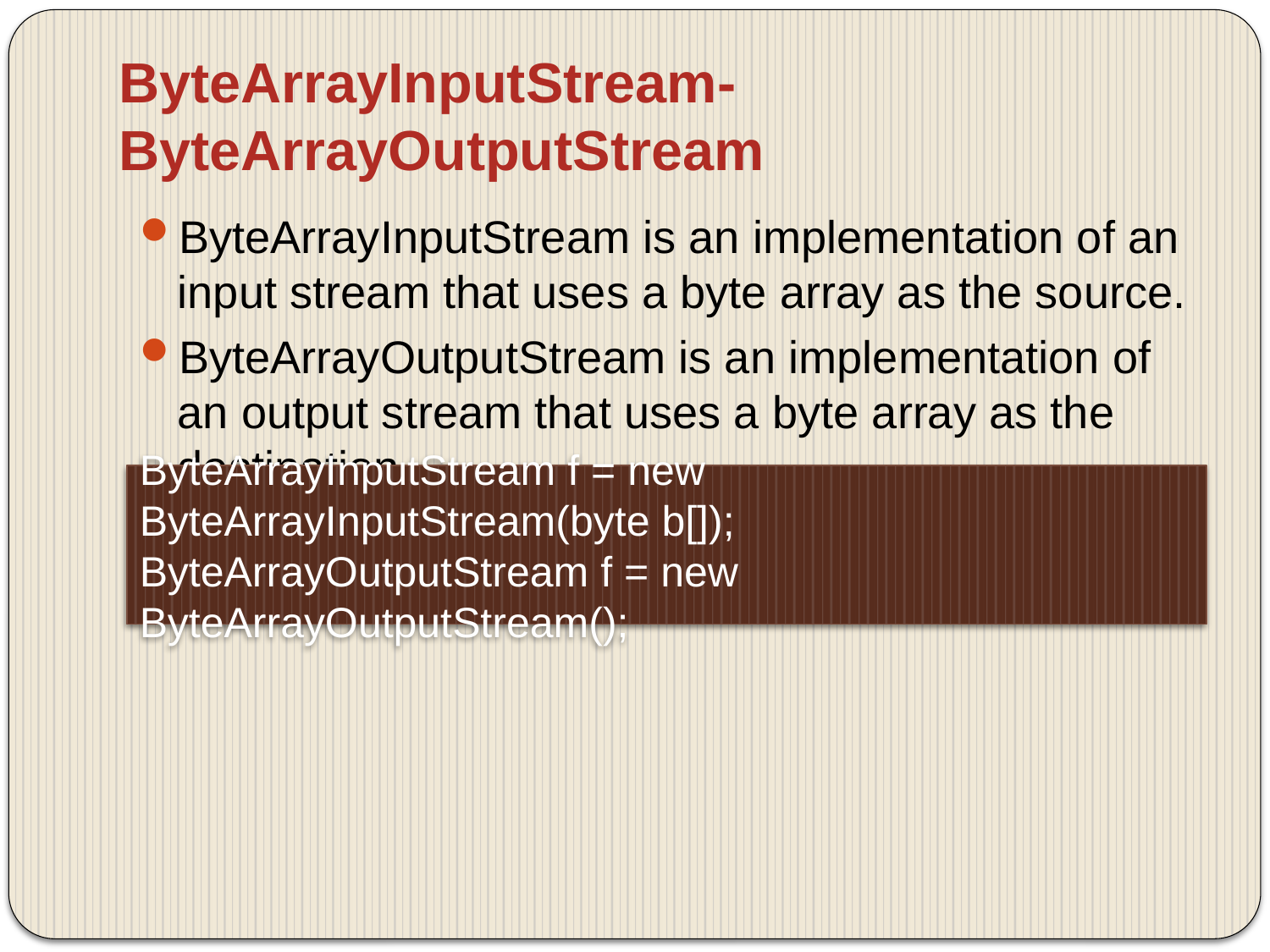

# ByteArrayInputStream-ByteArrayOutputStream
ByteArrayInputStream is an implementation of an input stream that uses a byte array as the source.
ByteArrayOutputStream is an implementation of an output stream that uses a byte array as the destination.
ByteArrayInputStream f = new ByteArrayInputStream(byte b[]);
ByteArrayOutputStream f = new ByteArrayOutputStream();